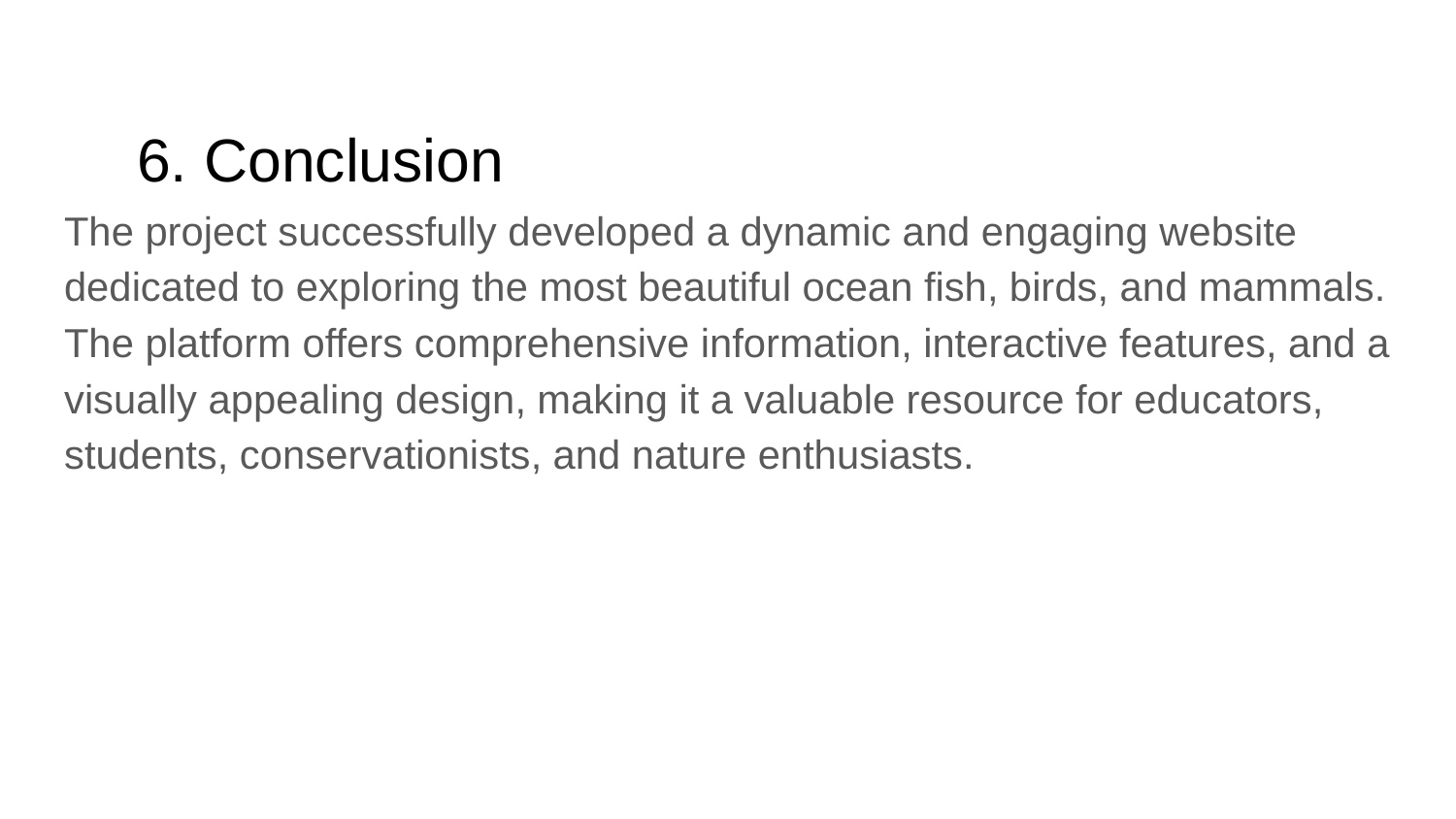

# 6. Conclusion

The project successfully developed a dynamic and engaging website dedicated to exploring the most beautiful ocean fish, birds, and mammals. The platform offers comprehensive information, interactive features, and a visually appealing design, making it a valuable resource for educators, students, conservationists, and nature enthusiasts.